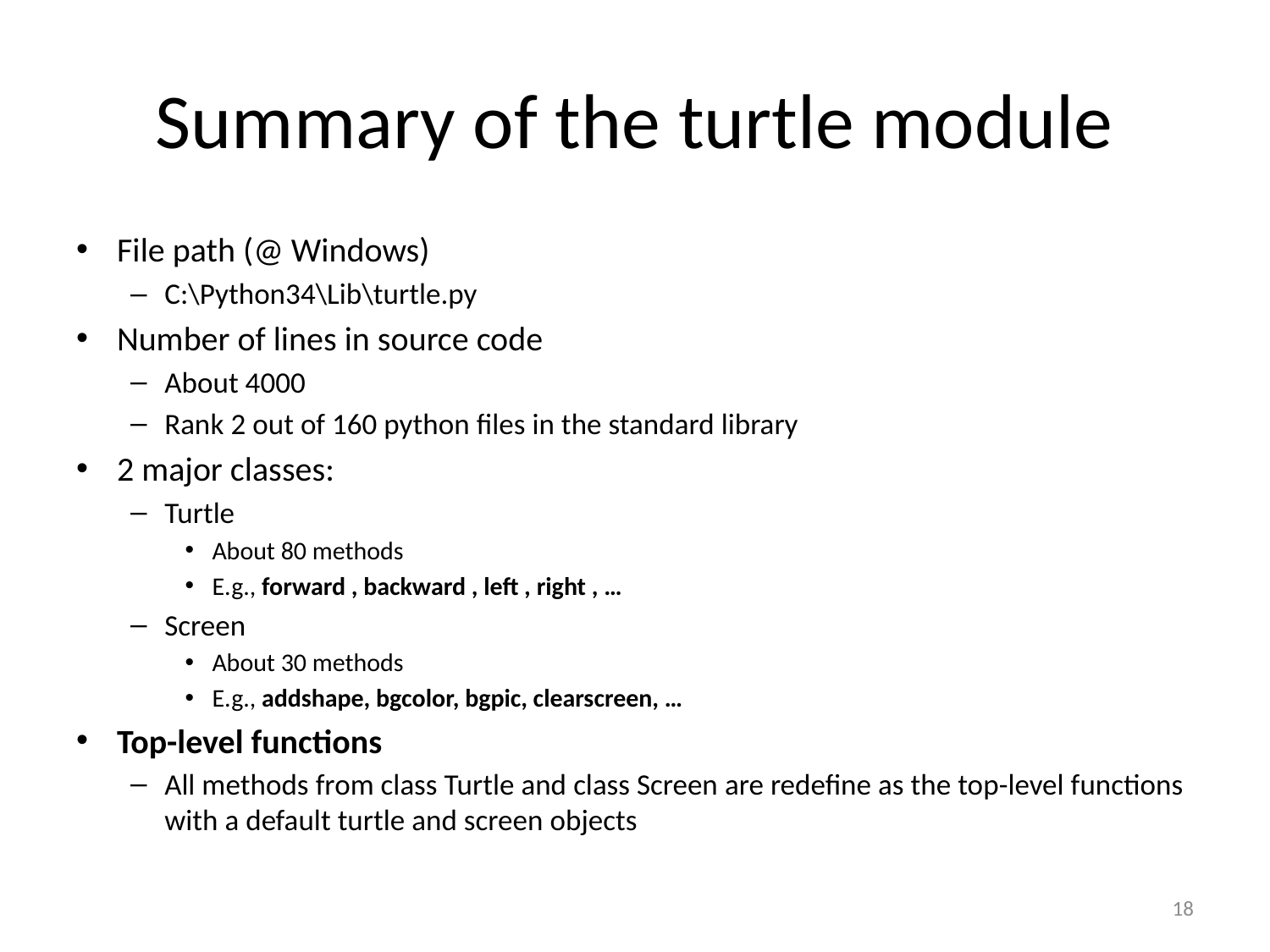

# Summary of the turtle module
File path (@ Windows)
C:\Python34\Lib\turtle.py
Number of lines in source code
About 4000
Rank 2 out of 160 python files in the standard library
2 major classes:
Turtle
About 80 methods
E.g., forward , backward , left , right , …
Screen
About 30 methods
E.g., addshape, bgcolor, bgpic, clearscreen, …
Top-level functions
All methods from class Turtle and class Screen are redefine as the top-level functions with a default turtle and screen objects
18